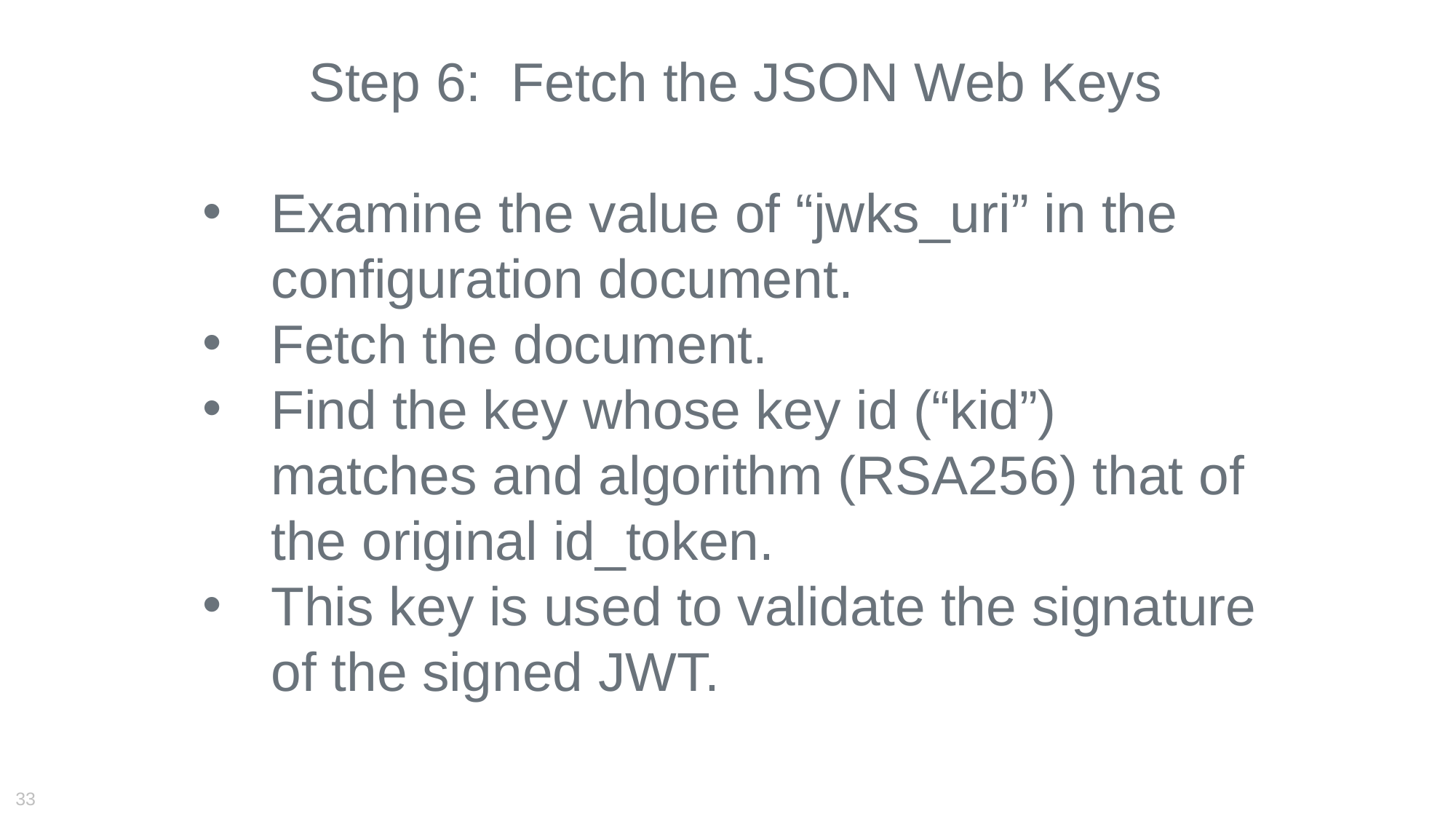

Step 6:  Fetch the JSON Web Keys

Examine the value of “jwks_uri” in the configuration document.
Fetch the document.
Find the key whose key id (“kid”) matches and algorithm (RSA256) that of the original id_token.
This key is used to validate the signature of the signed JWT.